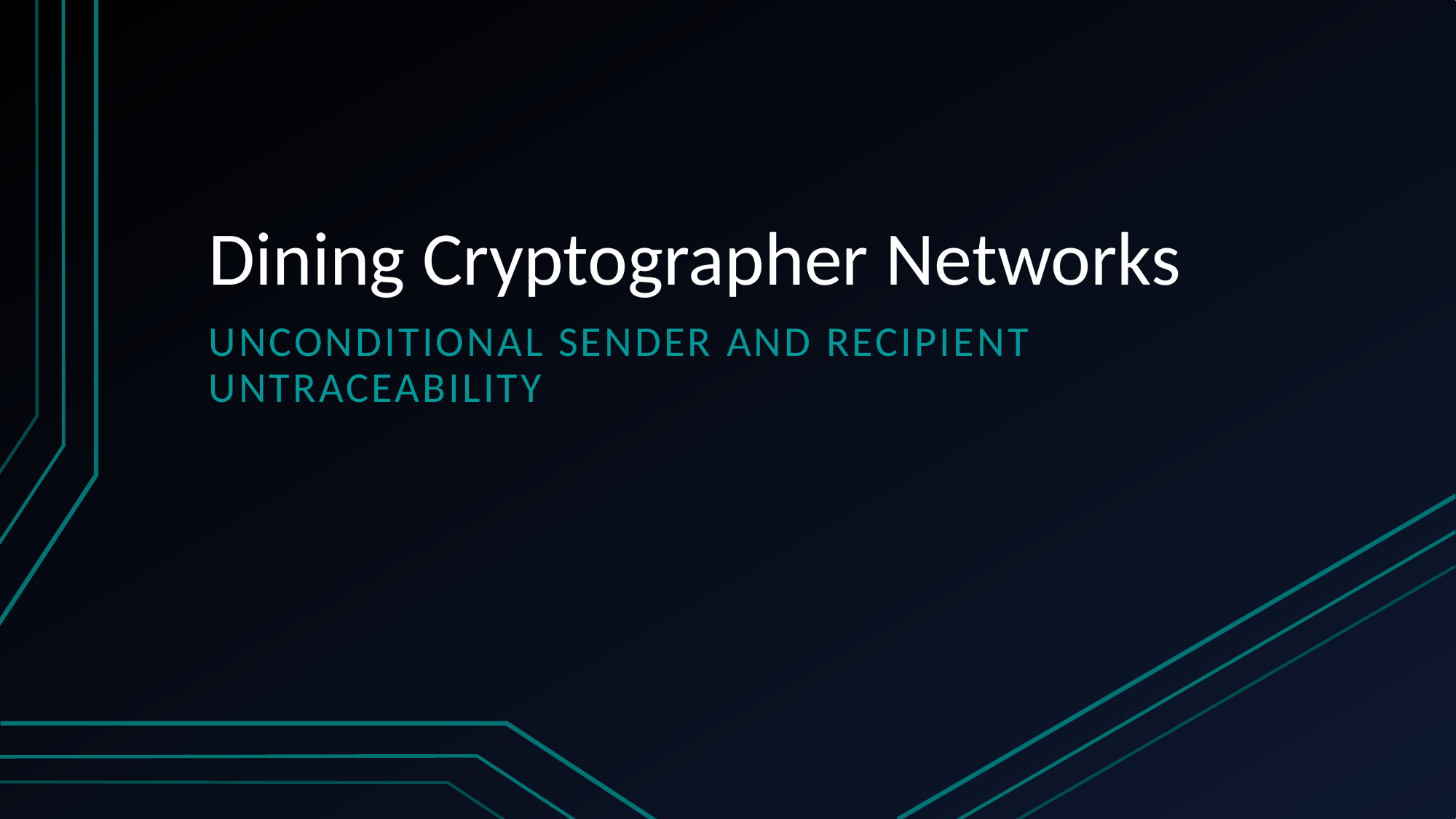

# Dining Cryptographer Networks
Unconditional Sender and Recipient Untraceability